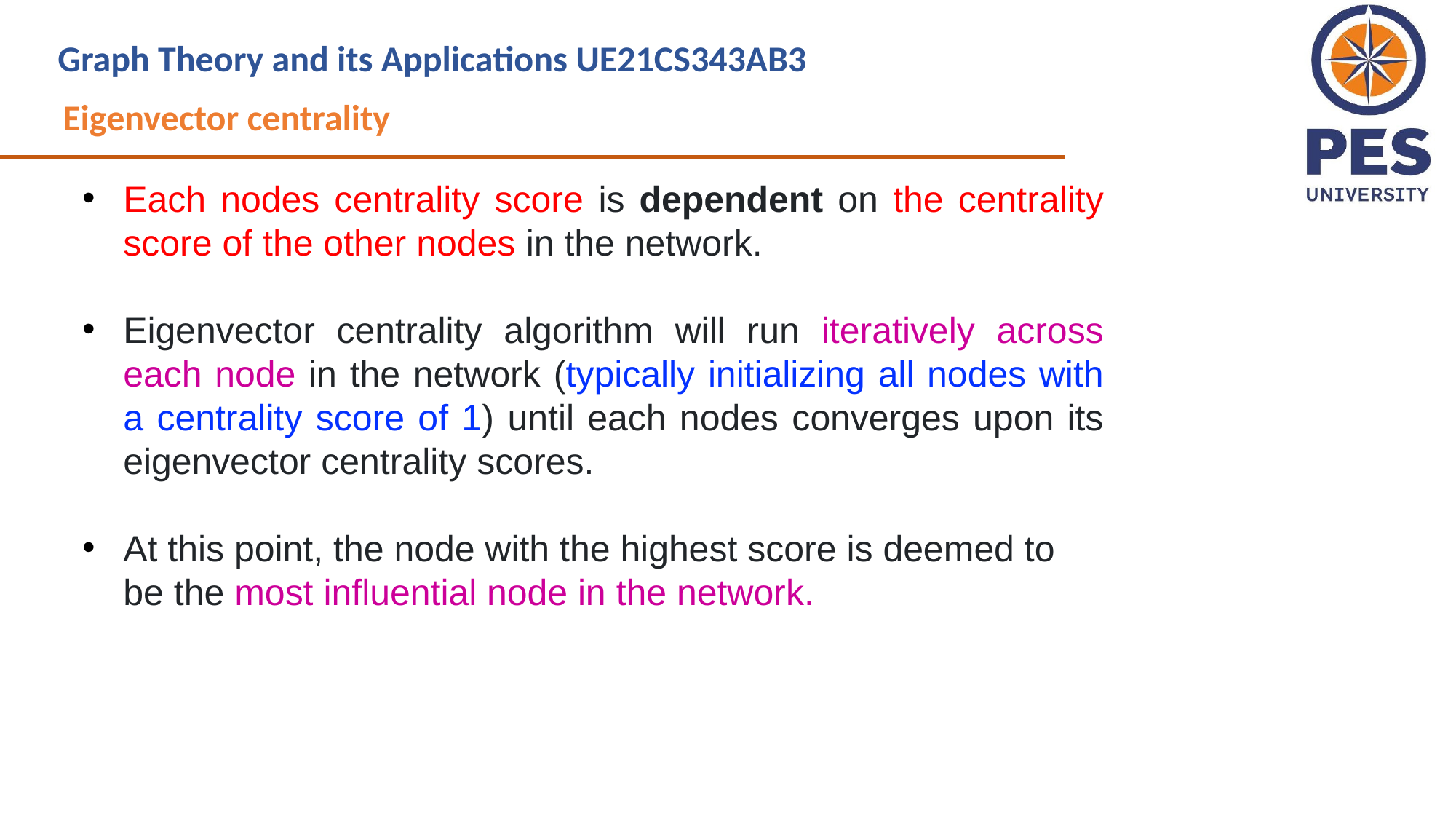

Graph Theory and its Applications UE21CS343AB3
Eigenvector centrality
Each nodes centrality score is dependent on the centrality score of the other nodes in the network.

Eigenvector centrality algorithm will run iteratively across each node in the network (typically initializing all nodes with a centrality score of 1) until each nodes converges upon its eigenvector centrality scores.

At this point, the node with the highest score is deemed to be the most influential node in the network.